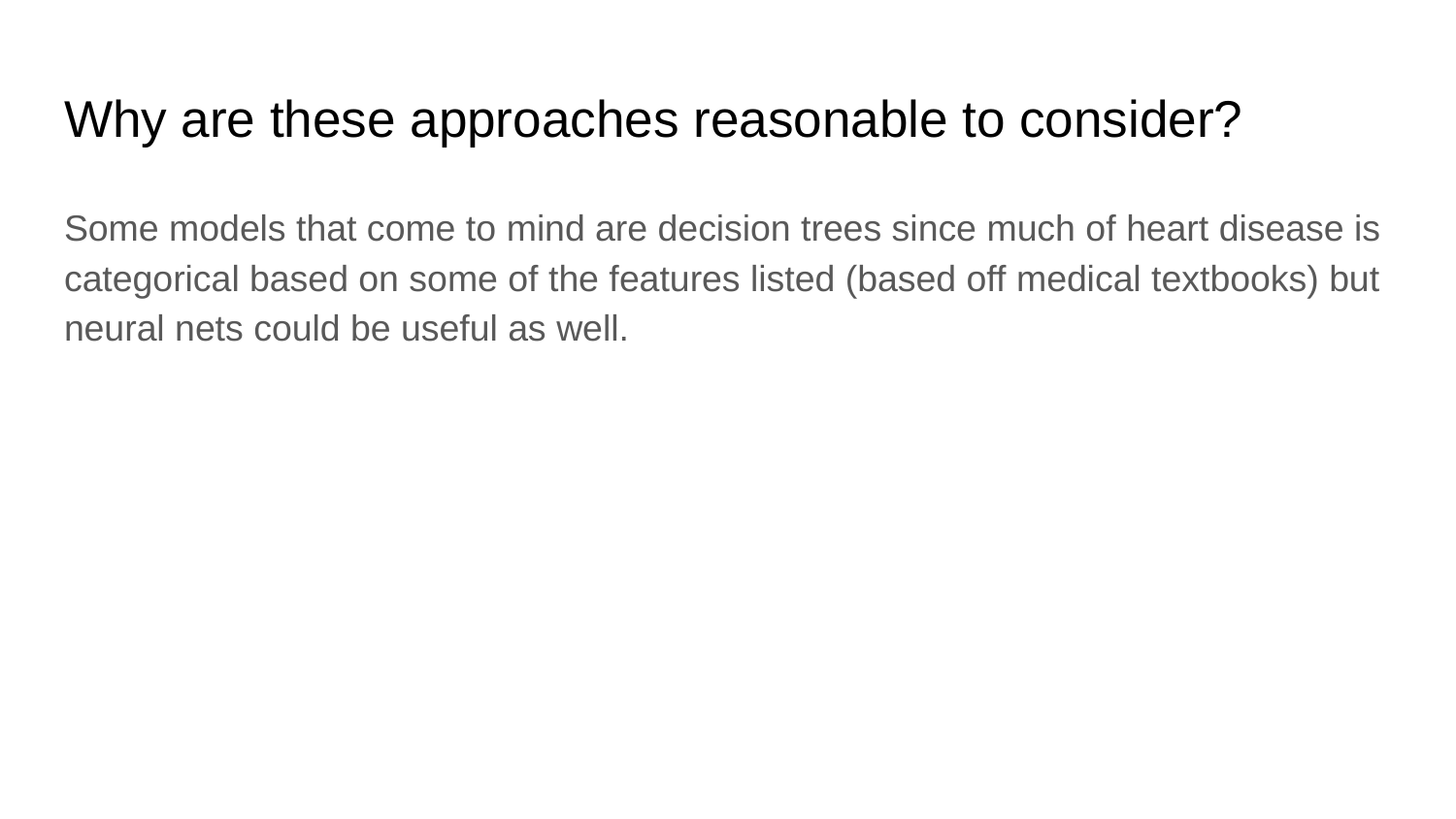

# Why are these approaches reasonable to consider?
Some models that come to mind are decision trees since much of heart disease is categorical based on some of the features listed (based off medical textbooks) but neural nets could be useful as well.